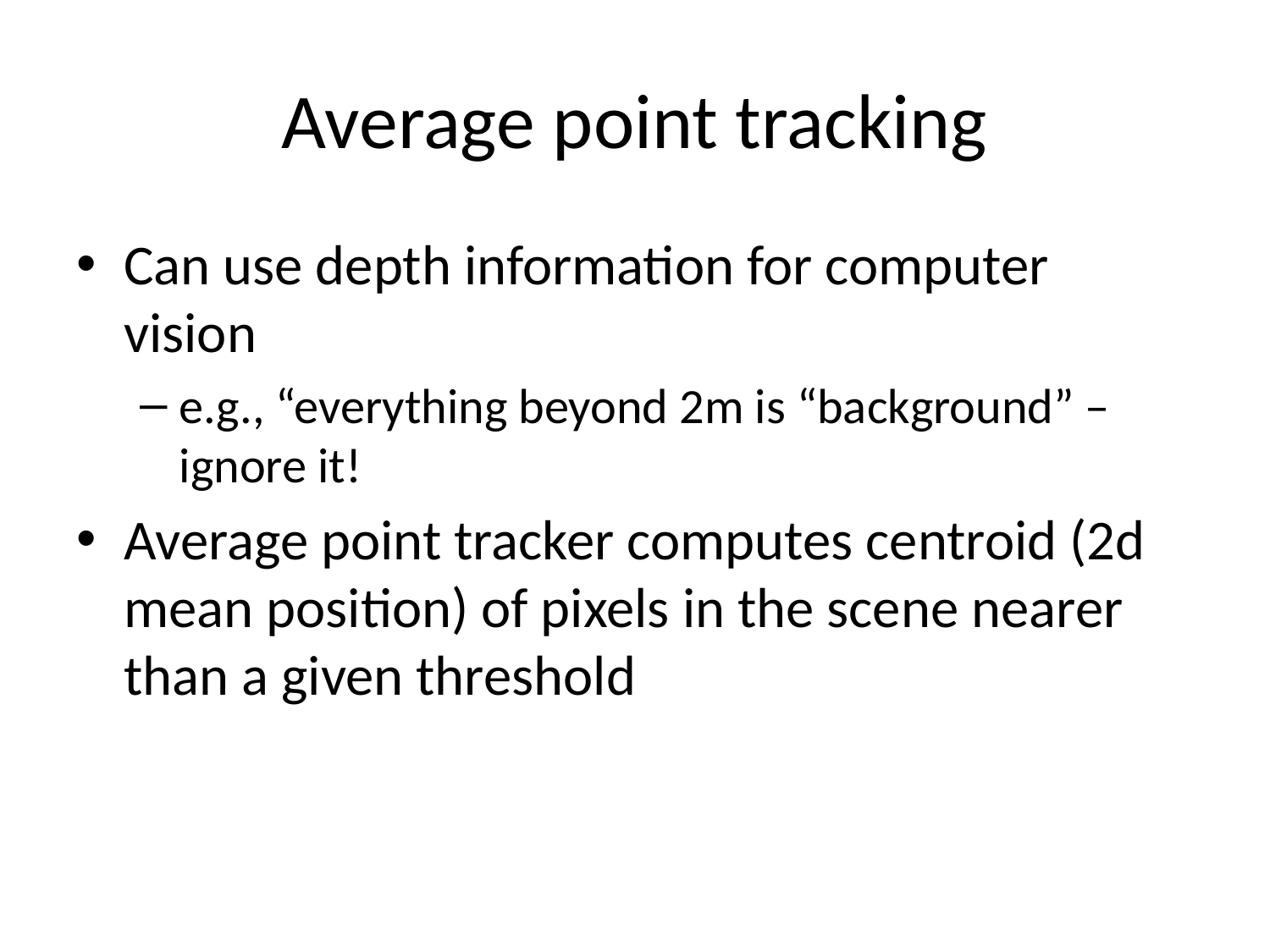

# Average point tracking
Can use depth information for computer vision
e.g., “everything beyond 2m is “background” – ignore it!
Average point tracker computes centroid (2d mean position) of pixels in the scene nearer than a given threshold